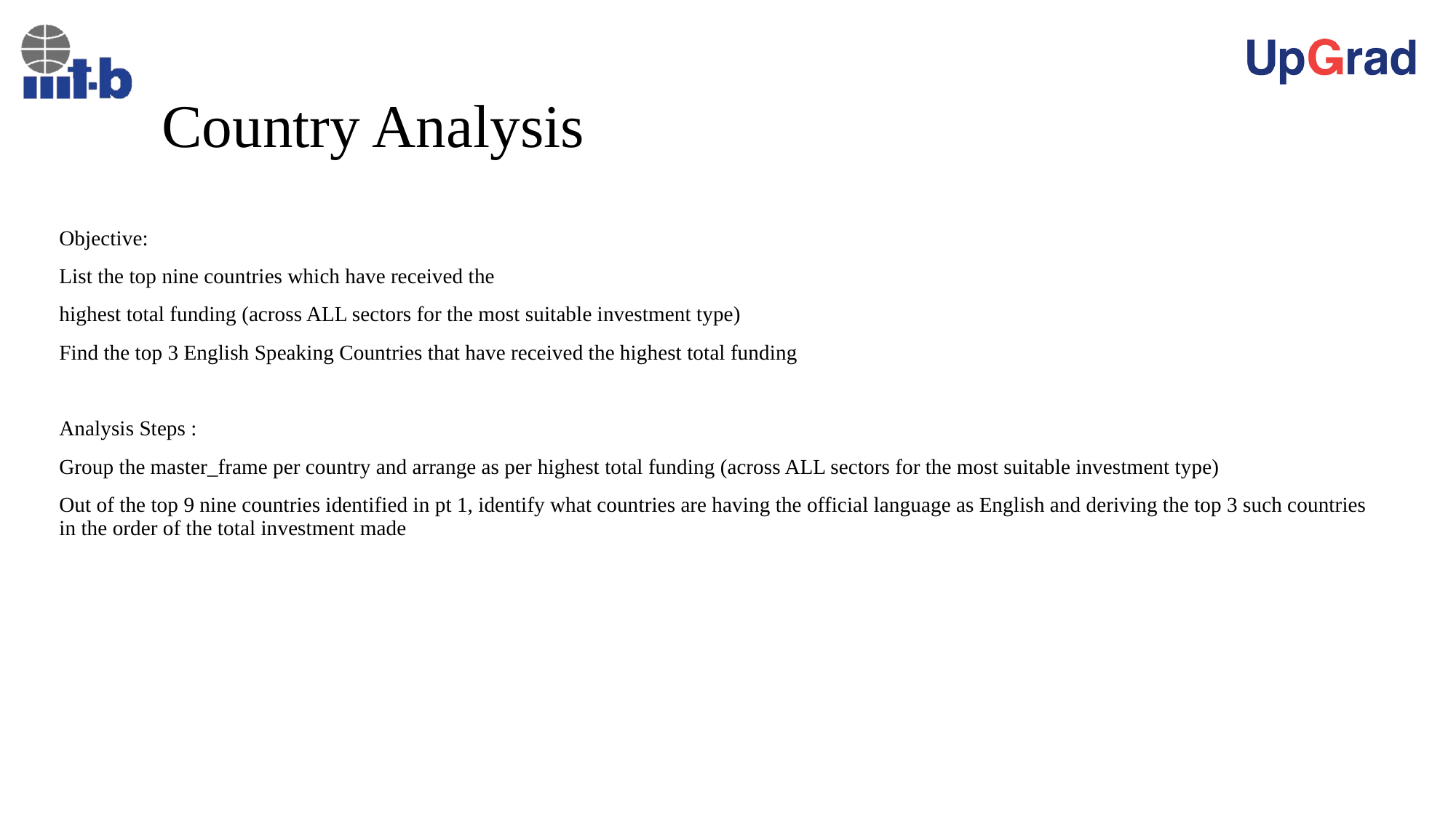

# Country Analysis
Objective:
List the top nine countries which have received the
highest total funding (across ALL sectors for the most suitable investment type)
Find the top 3 English Speaking Countries that have received the highest total funding

Analysis Steps :
Group the master_frame per country and arrange as per highest total funding (across ALL sectors for the most suitable investment type)
Out of the top 9 nine countries identified in pt 1, identify what countries are having the official language as English and deriving the top 3 such countries in the order of the total investment made